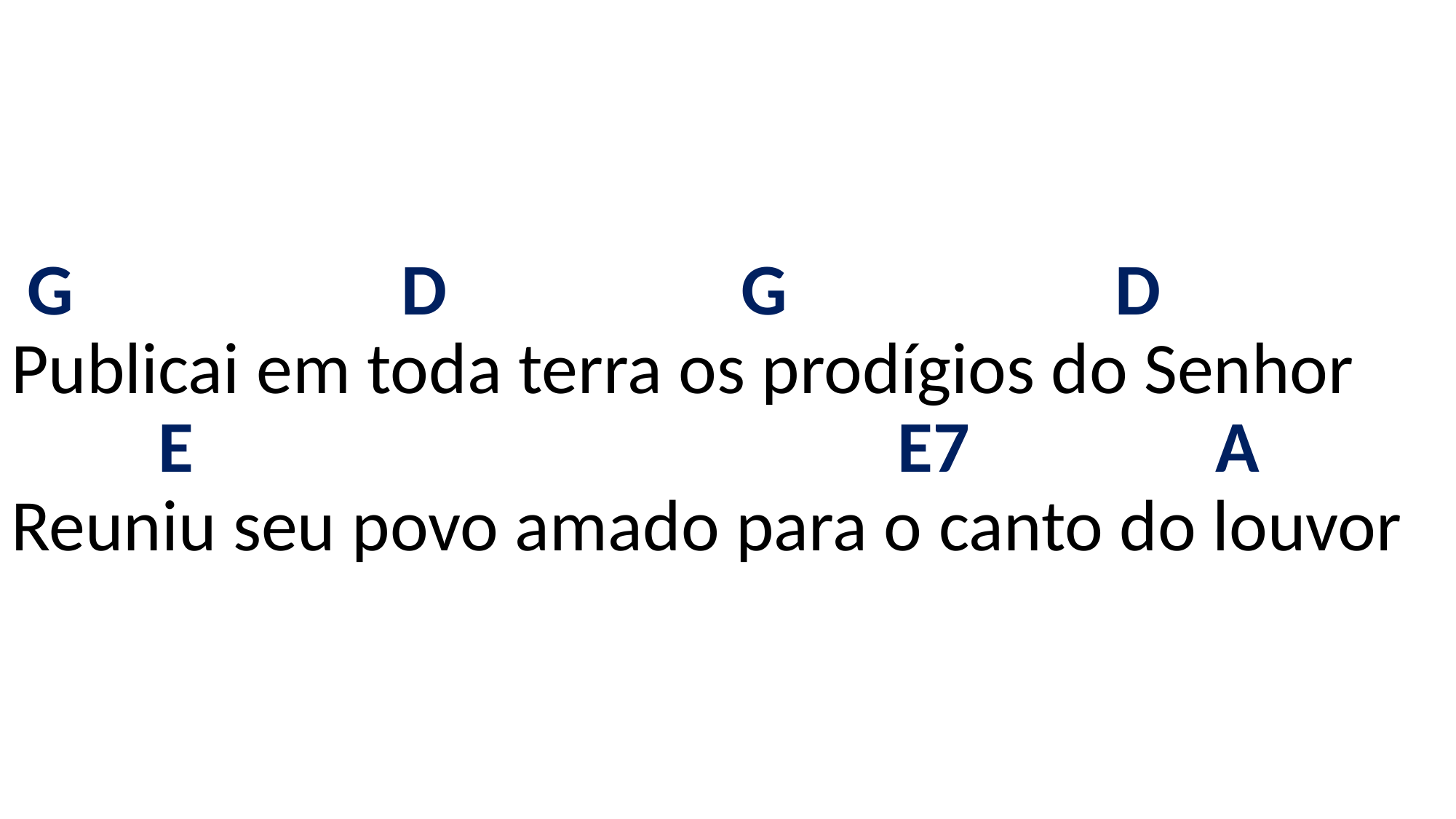

# G                    D                  G                    D Publicai em toda terra os prodígios do Senhor E                                           E7               A Reuniu seu povo amado para o canto do louvor